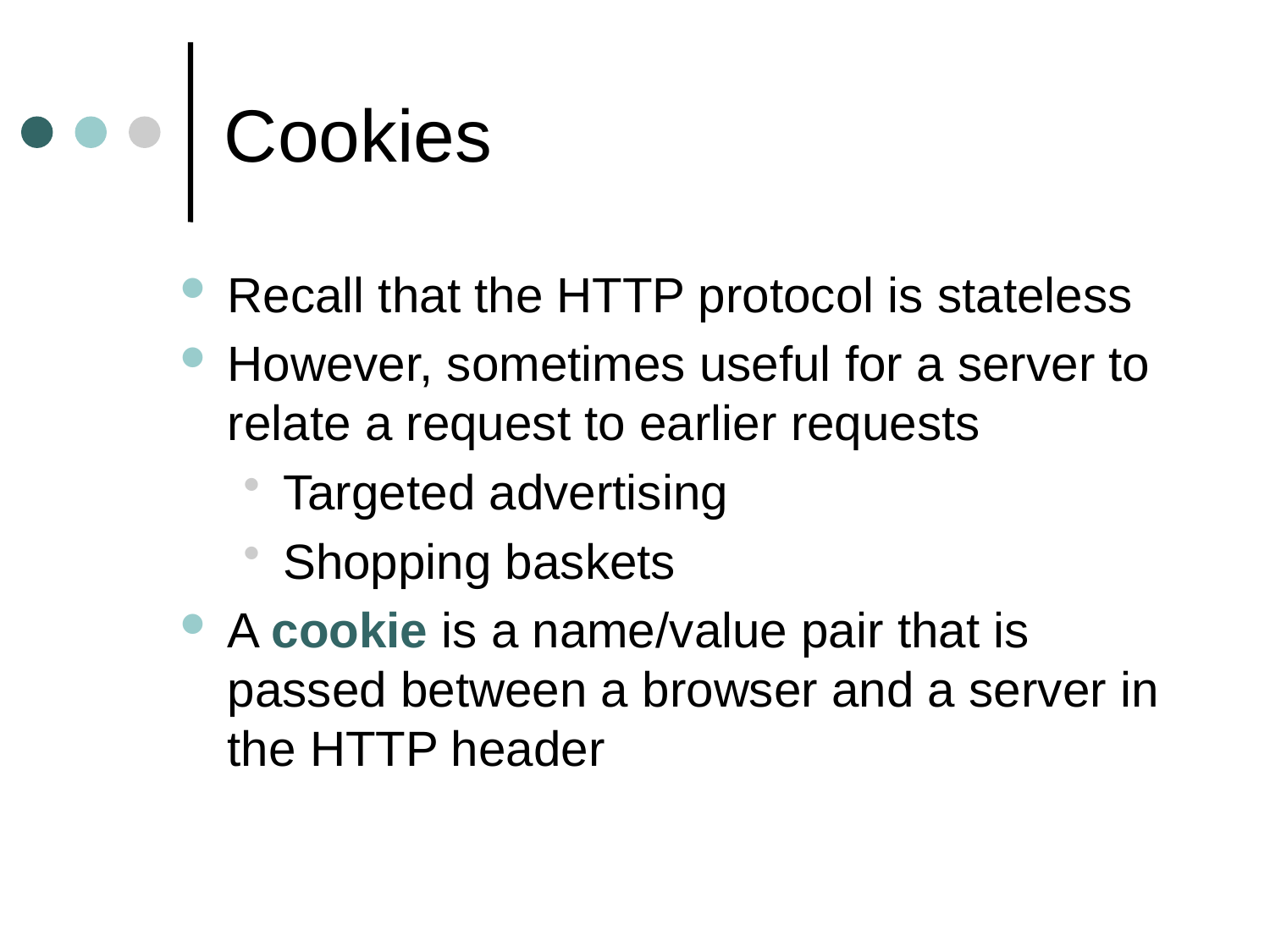

# Cookies
Recall that the HTTP protocol is stateless
However, sometimes useful for a server to relate a request to earlier requests
Targeted advertising
Shopping baskets
A cookie is a name/value pair that is passed between a browser and a server in the HTTP header